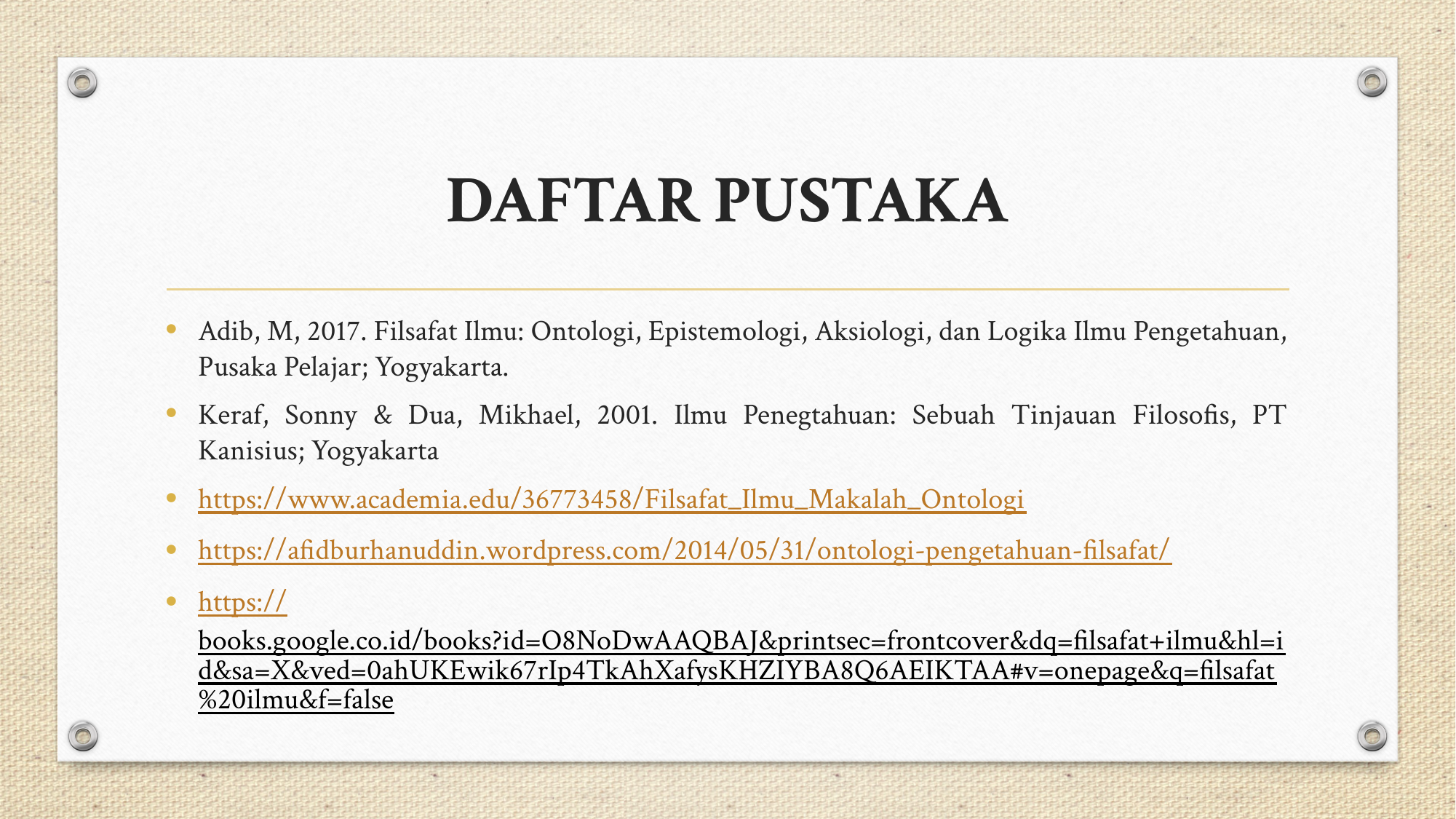

# DAFTAR PUSTAKA
Adib, M, 2017. Filsafat Ilmu: Ontologi, Epistemologi, Aksiologi, dan Logika Ilmu Pengetahuan, Pusaka Pelajar; Yogyakarta.
Keraf, Sonny & Dua, Mikhael, 2001. Ilmu Penegtahuan: Sebuah Tinjauan Filosofis, PT Kanisius; Yogyakarta
https://www.academia.edu/36773458/Filsafat_Ilmu_Makalah_Ontologi
https://afidburhanuddin.wordpress.com/2014/05/31/ontologi-pengetahuan-filsafat/
https://books.google.co.id/books?id=O8NoDwAAQBAJ&printsec=frontcover&dq=filsafat+ilmu&hl=id&sa=X&ved=0ahUKEwik67rIp4TkAhXafysKHZIYBA8Q6AEIKTAA#v=onepage&q=filsafat%20ilmu&f=false